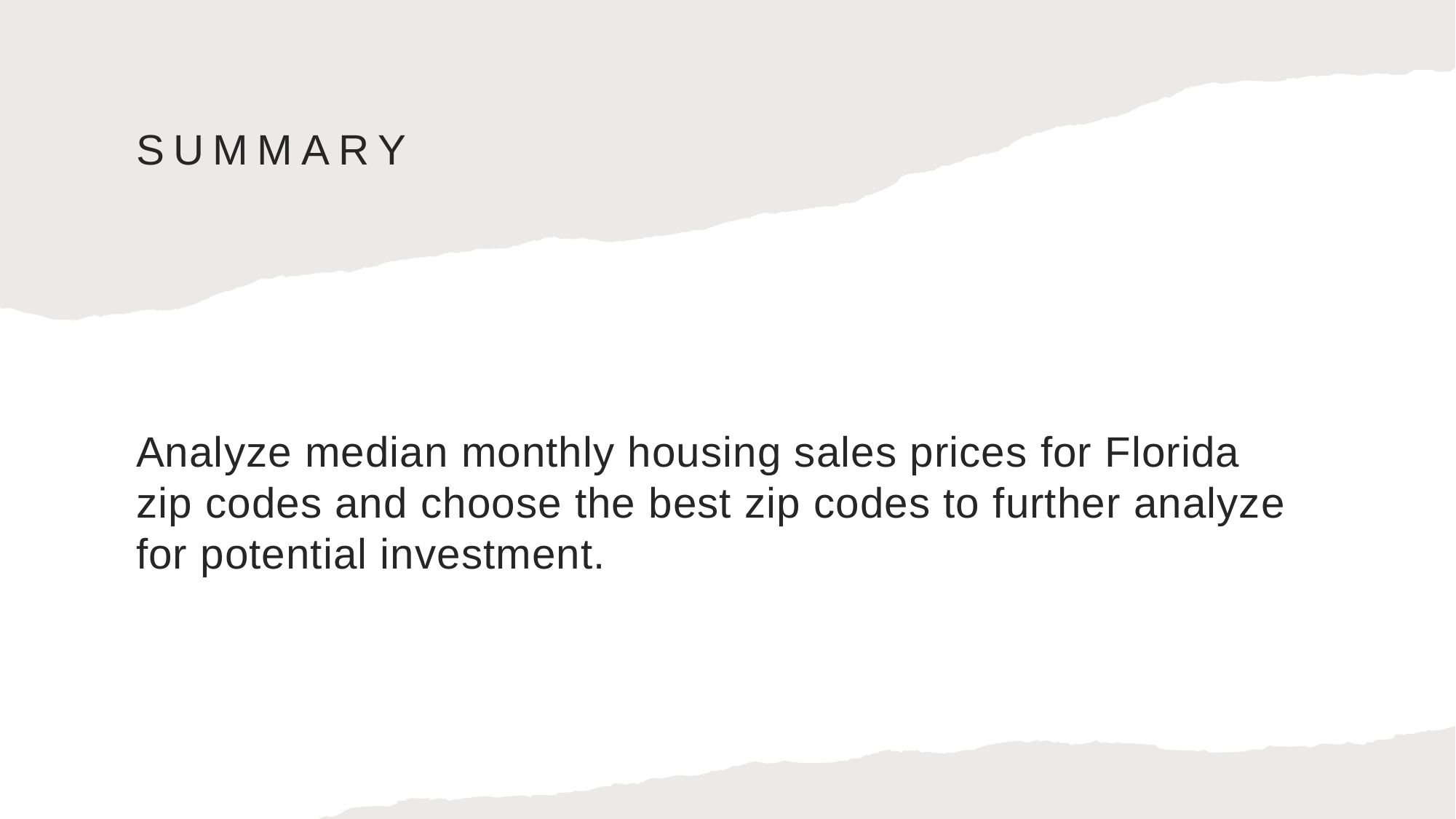

# Summary
Analyze median monthly housing sales prices for Florida zip codes and choose the best zip codes to further analyze for potential investment.